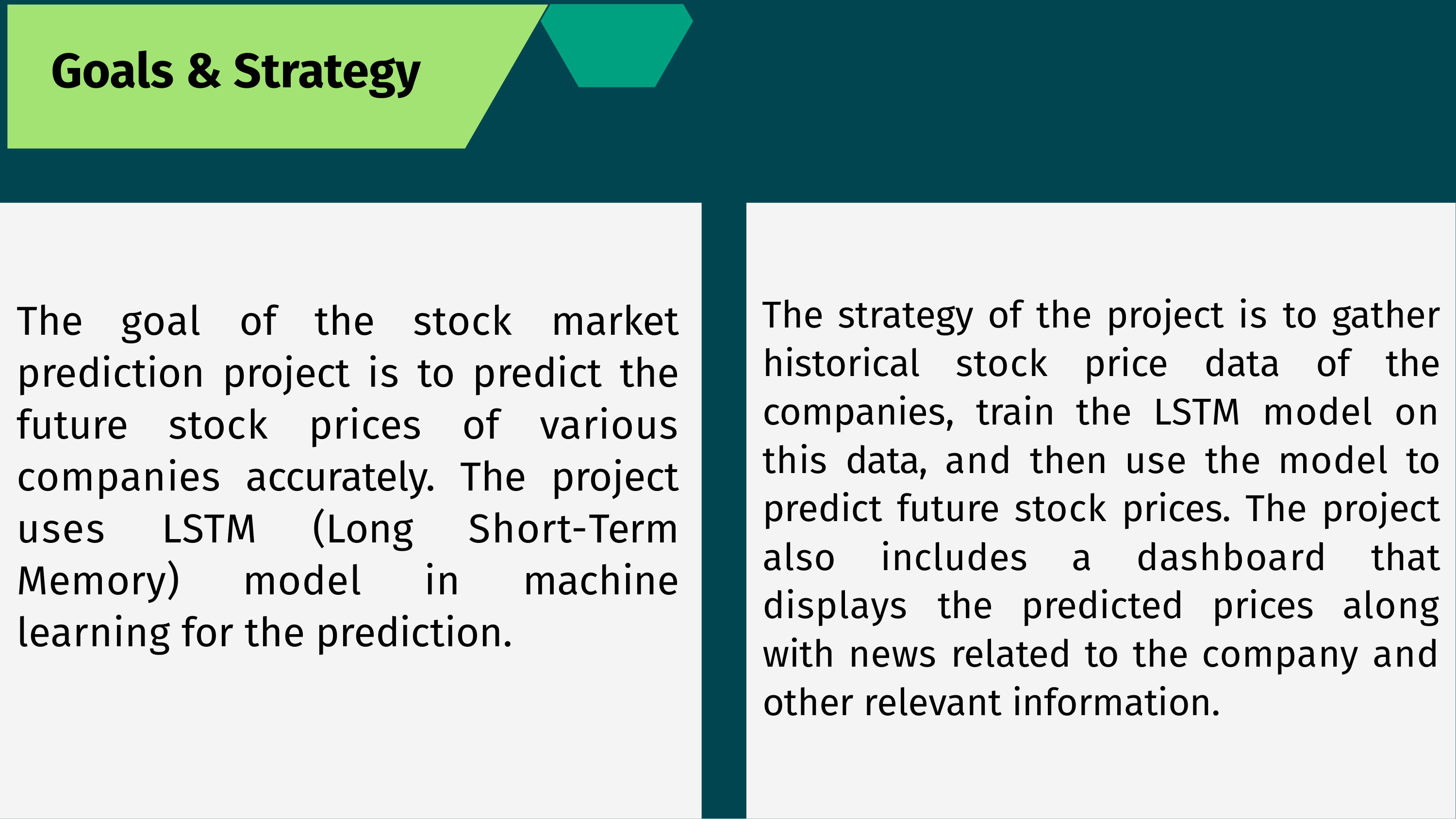

Goals & Strategy

The strategy of the project is to gather historical stock price data of the companies, train the LSTM model on this data, and then use the model to predict future stock prices. The project also includes a dashboard that displays the predicted prices along with news related to the company and other relevant information.
The goal of the stock market prediction project is to predict the future stock prices of various companies accurately. The project uses LSTM (Long Short-Term Memory) model in machine learning for the prediction.